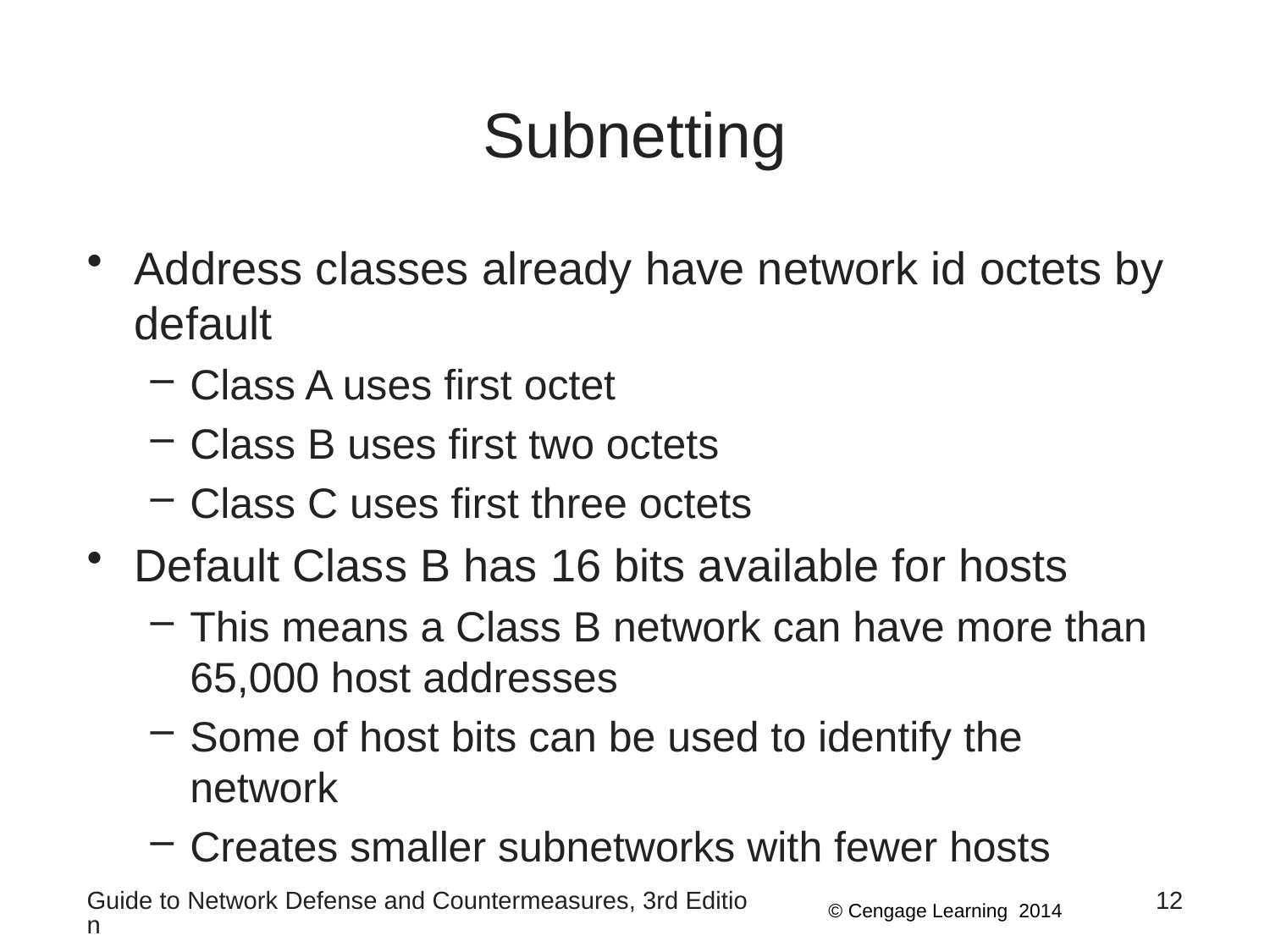

# Subnetting
Address classes already have network id octets by default
Class A uses first octet
Class B uses first two octets
Class C uses first three octets
Default Class B has 16 bits available for hosts
This means a Class B network can have more than 65,000 host addresses
Some of host bits can be used to identify the network
Creates smaller subnetworks with fewer hosts
Guide to Network Defense and Countermeasures, 3rd Edition
12